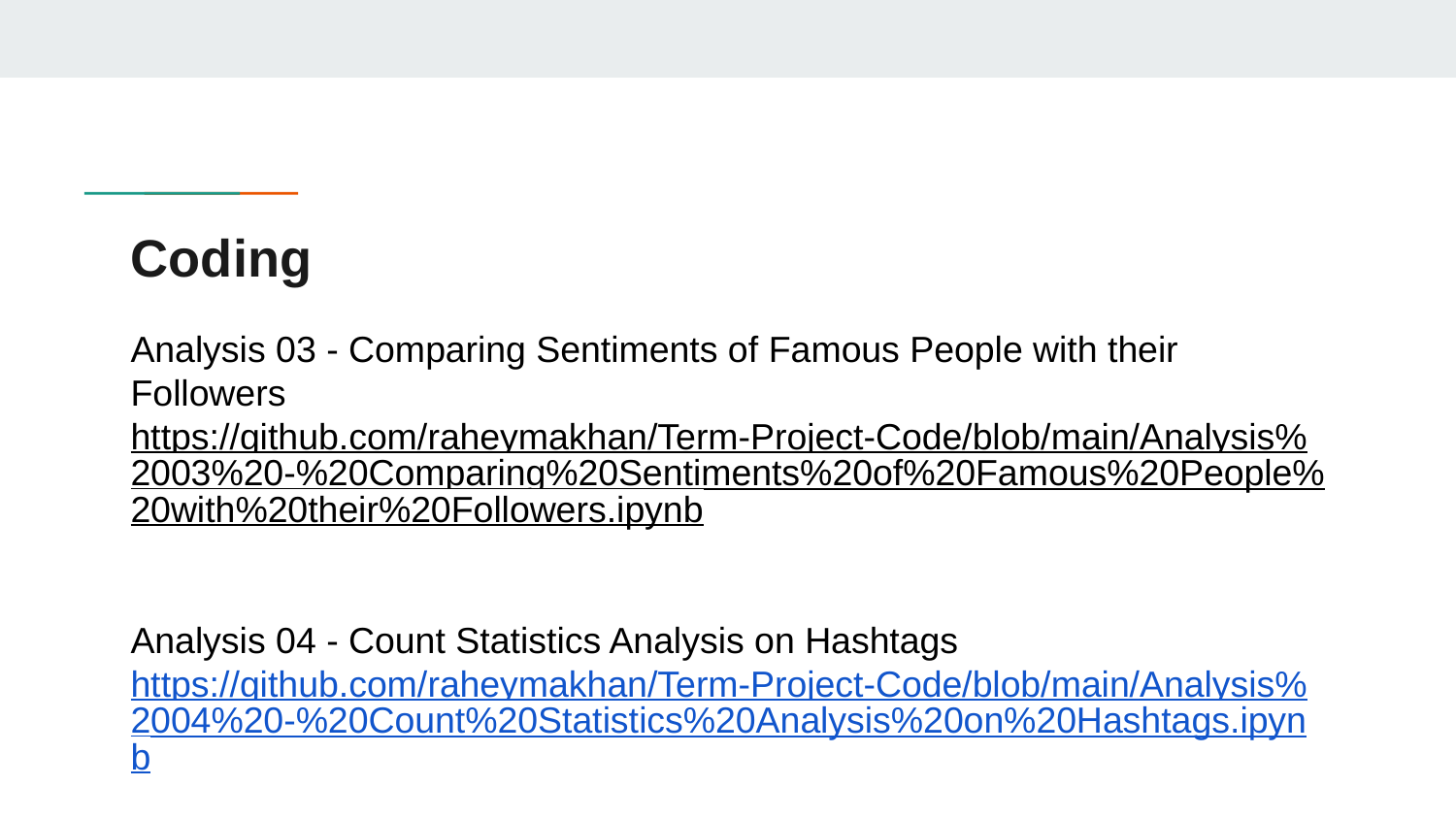

# Coding
Analysis 03 - Comparing Sentiments of Famous People with their Followers
https://github.com/raheymakhan/Term-Project-Code/blob/main/Analysis%2003%20-%20Comparing%20Sentiments%20of%20Famous%20People%20with%20their%20Followers.ipynb
Analysis 04 - Count Statistics Analysis on Hashtags
https://github.com/raheymakhan/Term-Project-Code/blob/main/Analysis%2004%20-%20Count%20Statistics%20Analysis%20on%20Hashtags.ipynb